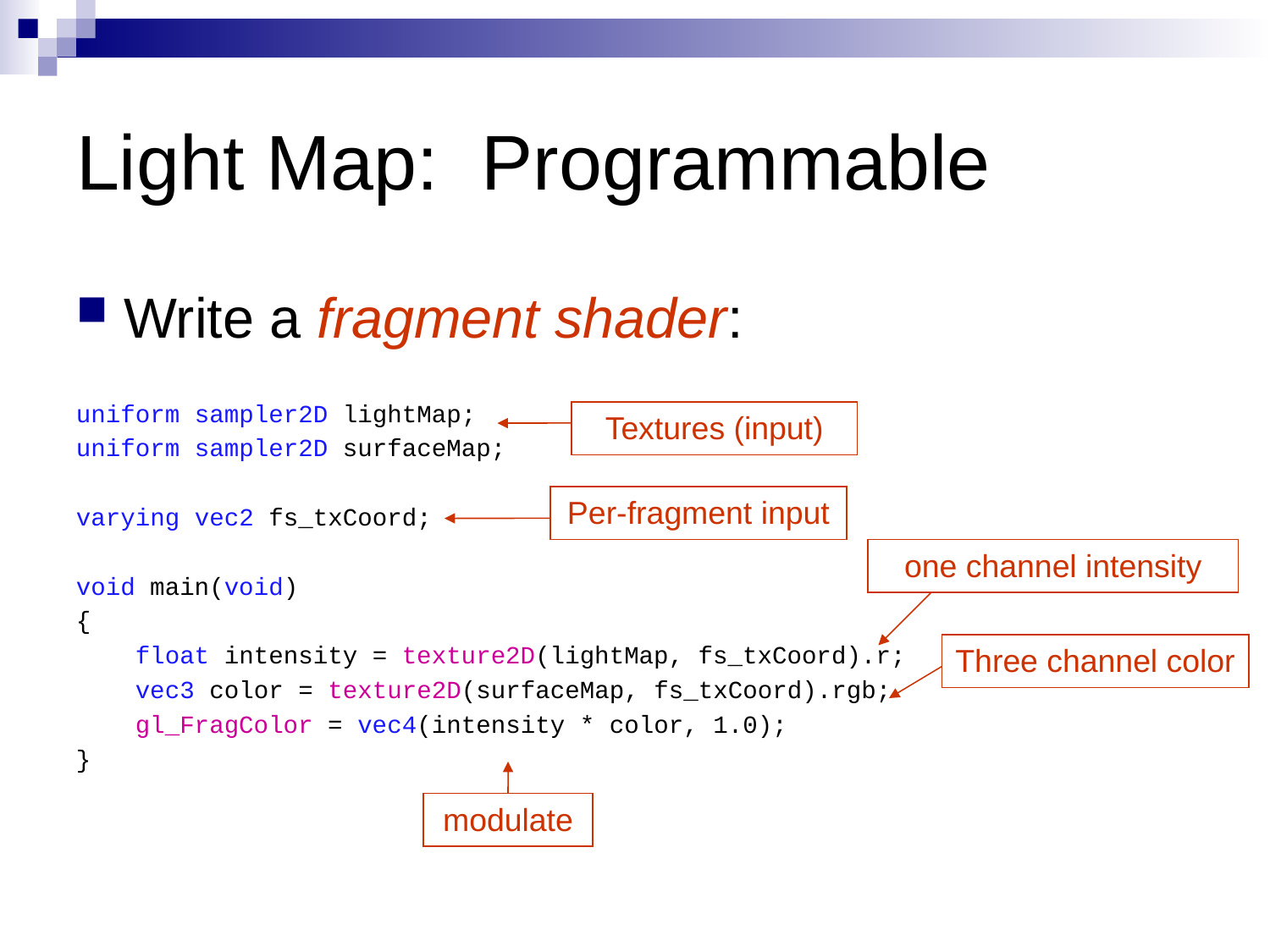

# Light Map:  Programmable
Write a fragment shader:
uniform sampler2D lightMap;
uniform sampler2D surfaceMap;

varying vec2 fs_txCoord;

void main(void)
{
    float intensity = texture2D(lightMap, fs_txCoord).r;
    vec3 color = texture2D(surfaceMap, fs_txCoord).rgb;
    gl_FragColor = vec4(intensity * color, 1.0);
}

Textures (input)

Per-fragment input

one channel intensity

Three channel color

modulate